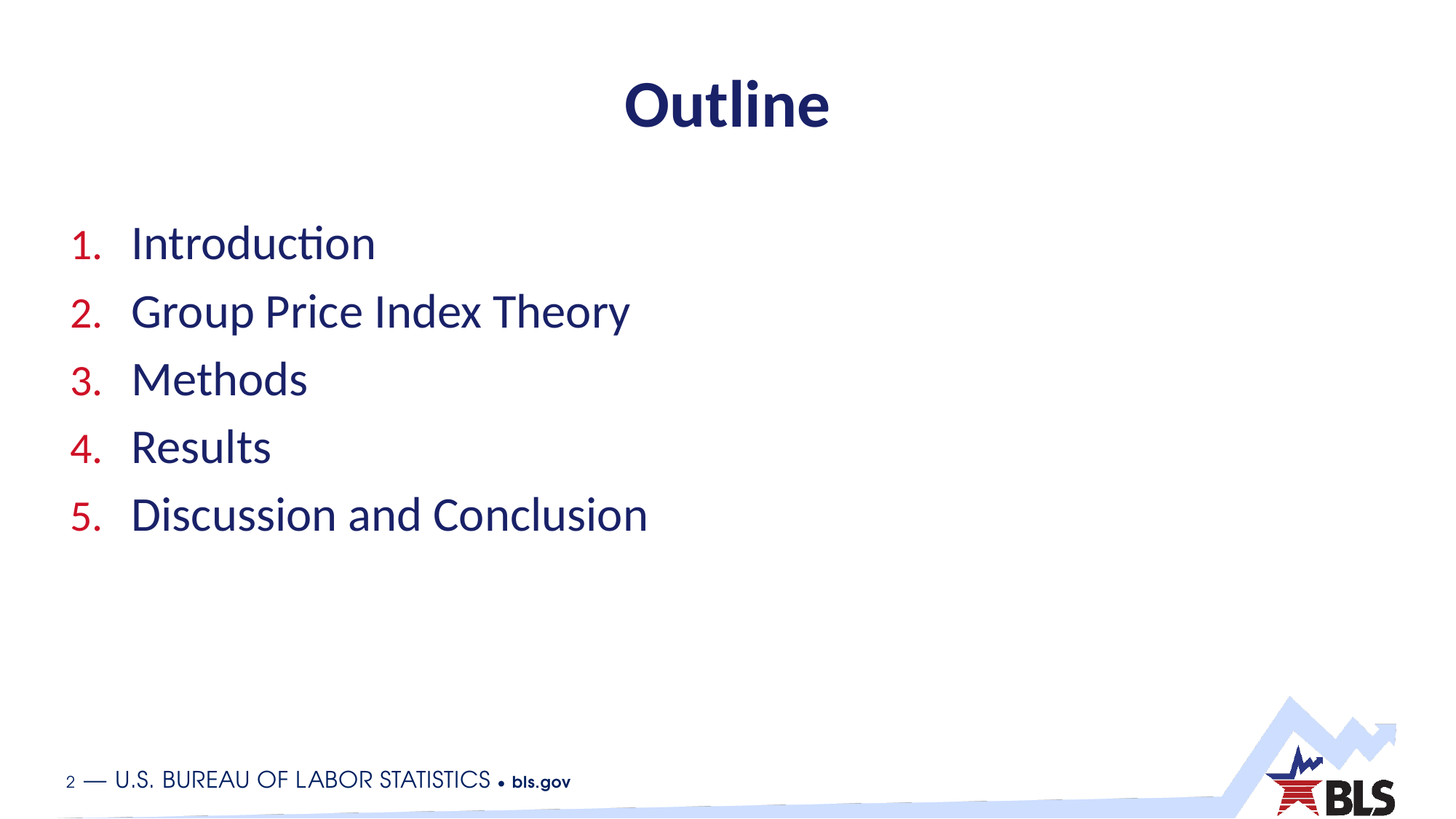

# Outline
Introduction
Group Price Index Theory
Methods
Results
Discussion and Conclusion